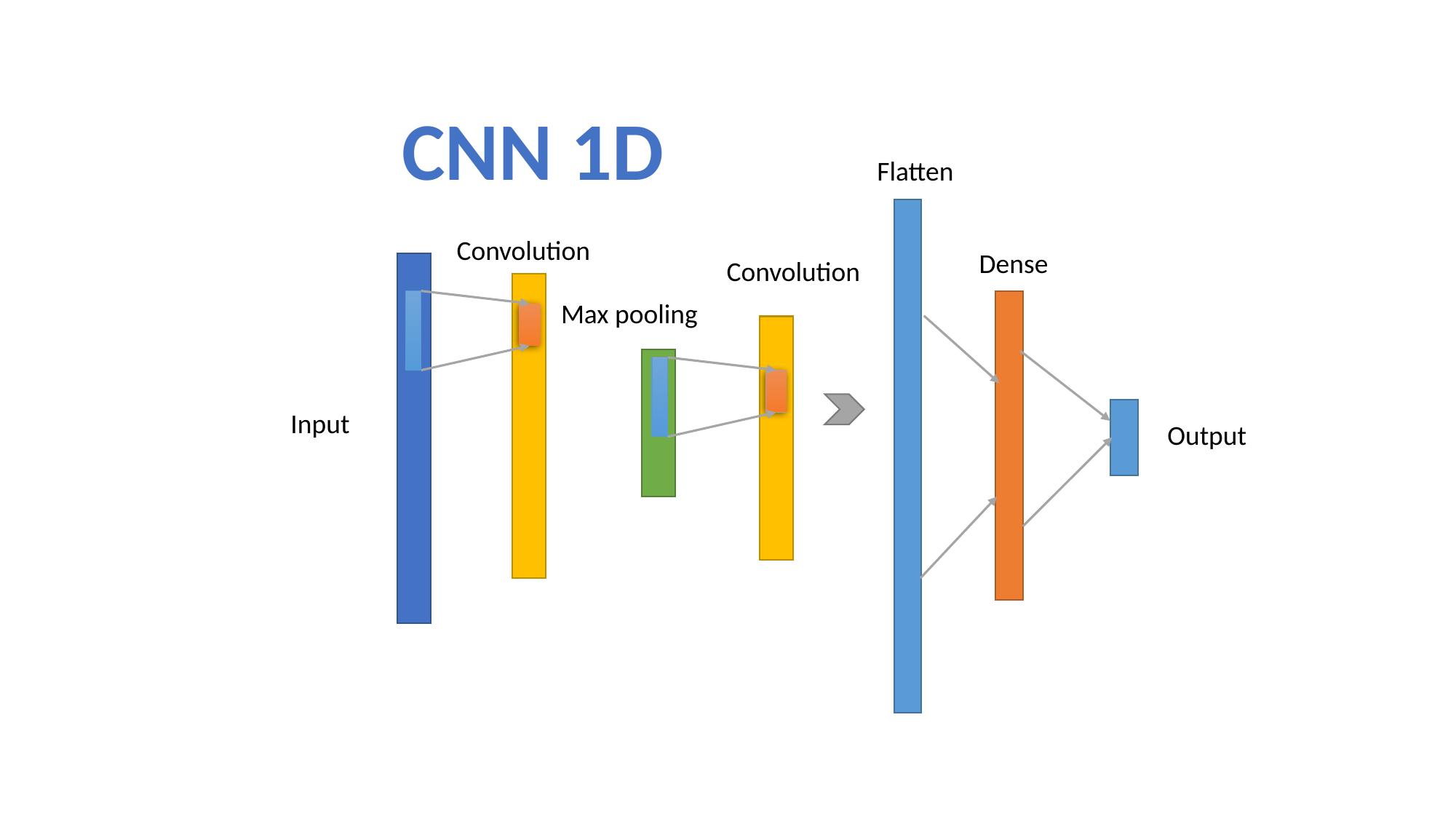

CNN 1D
Flatten

Convolution
Dense
Convolution

Max pooling

Output
Input